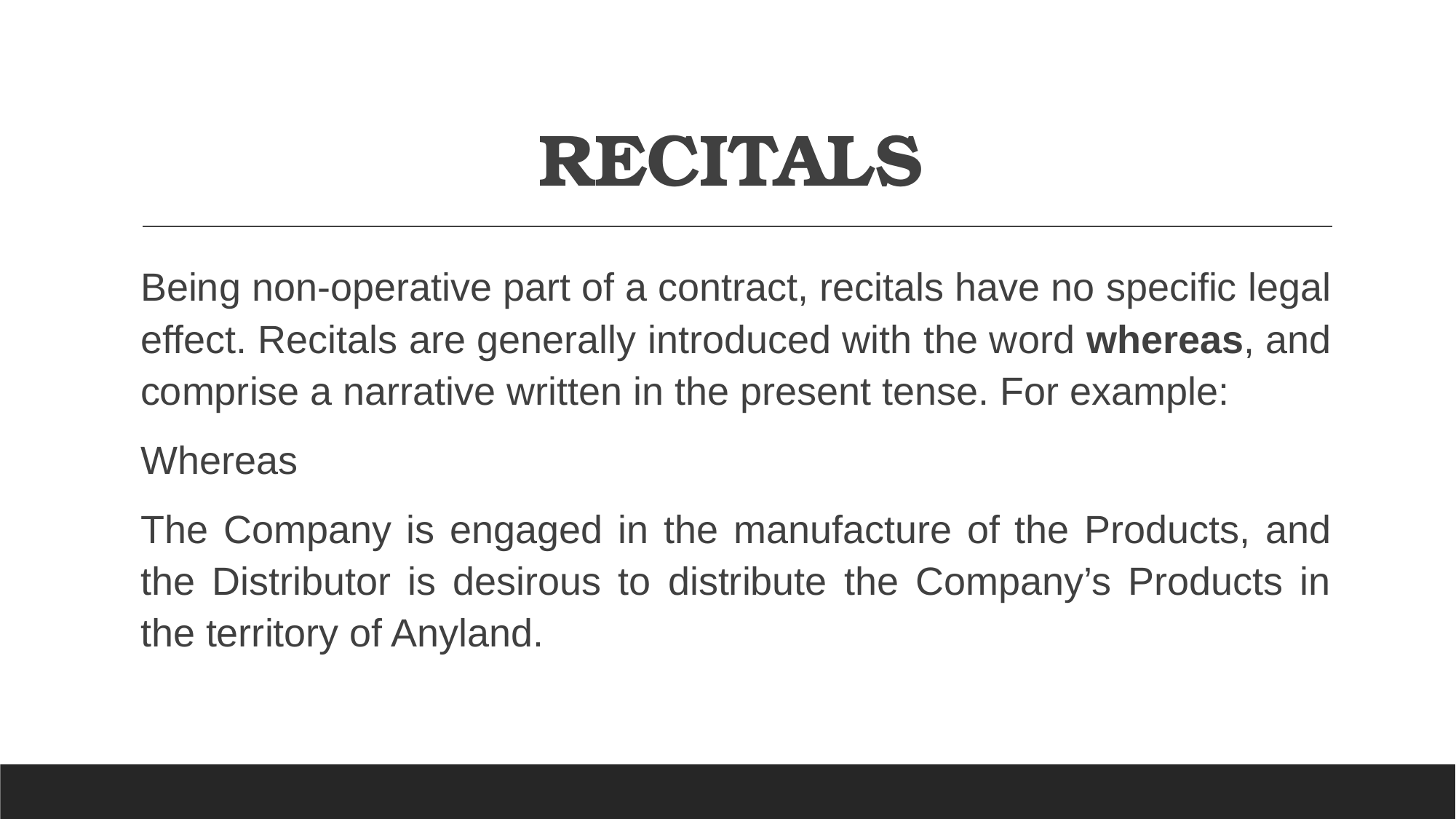

# RECITALS
Being non-operative part of a contract, recitals have no specific legal effect. Recitals are generally introduced with the word whereas, and comprise a narrative written in the present tense. For example:
Whereas
The Company is engaged in the manufacture of the Products, and the Distributor is desirous to distribute the Company’s Products in the territory of Anyland.